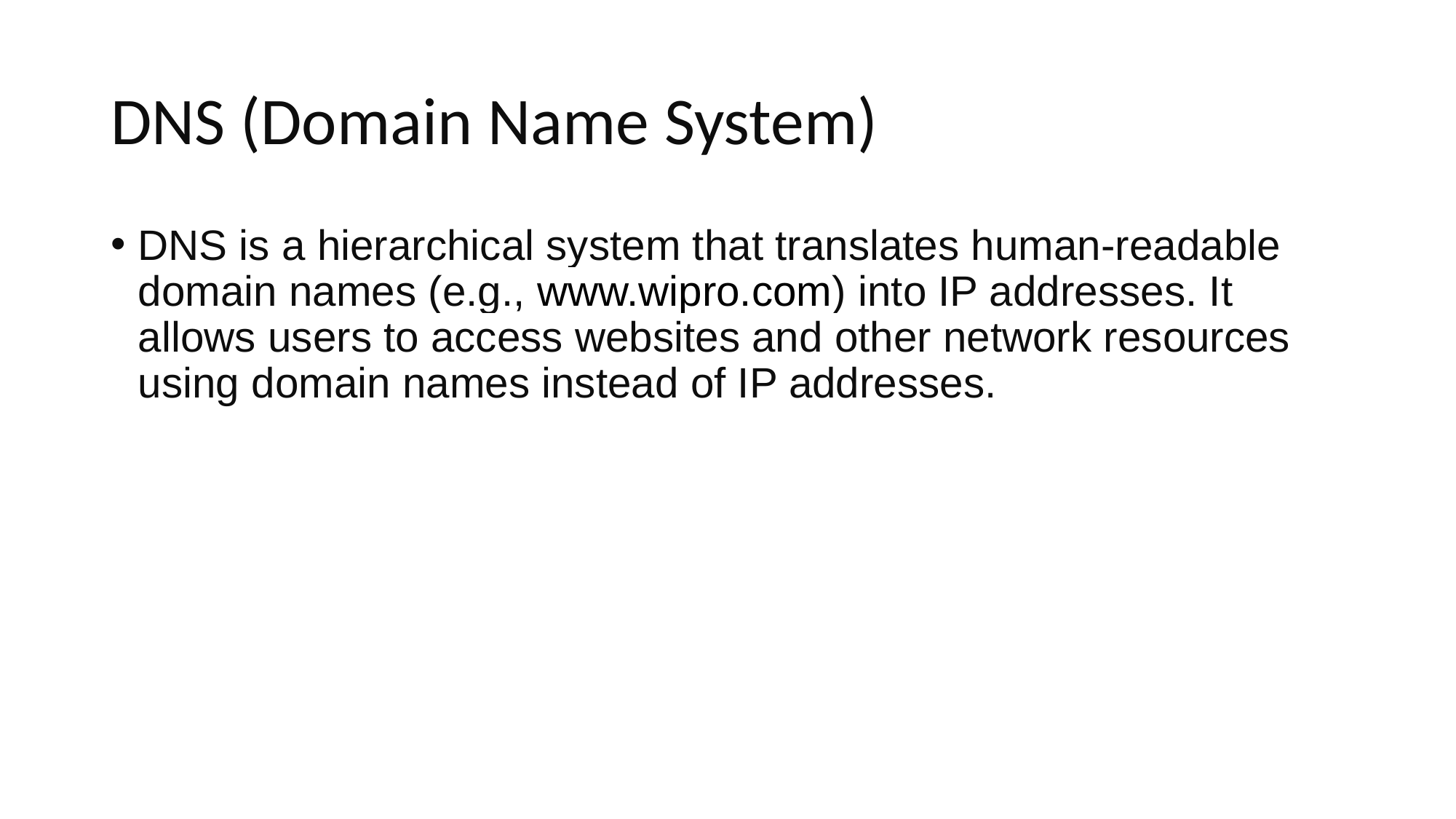

# DNS (Domain Name System)
DNS is a hierarchical system that translates human-readable domain names (e.g., www.wipro.com) into IP addresses. It allows users to access websites and other network resources using domain names instead of IP addresses.